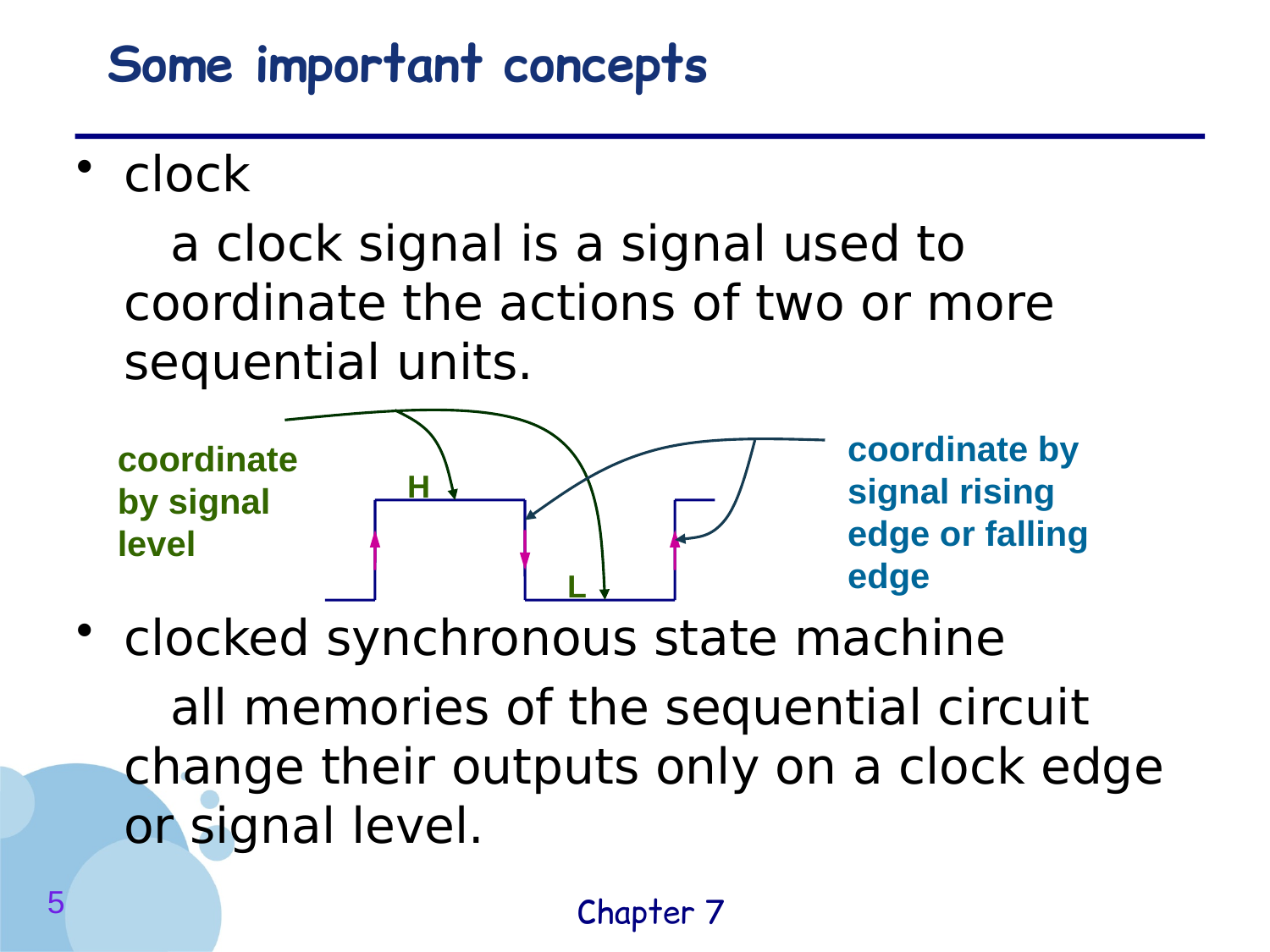

# Some important concepts
clock
      a clock signal is a signal used to coordinate the actions of two or more sequential units.

clocked synchronous state machine
      all memories of the sequential circuit change their outputs only on a clock edge or signal level.

coordinate by signal level
coordinate by signal rising edge or falling edge

H

L